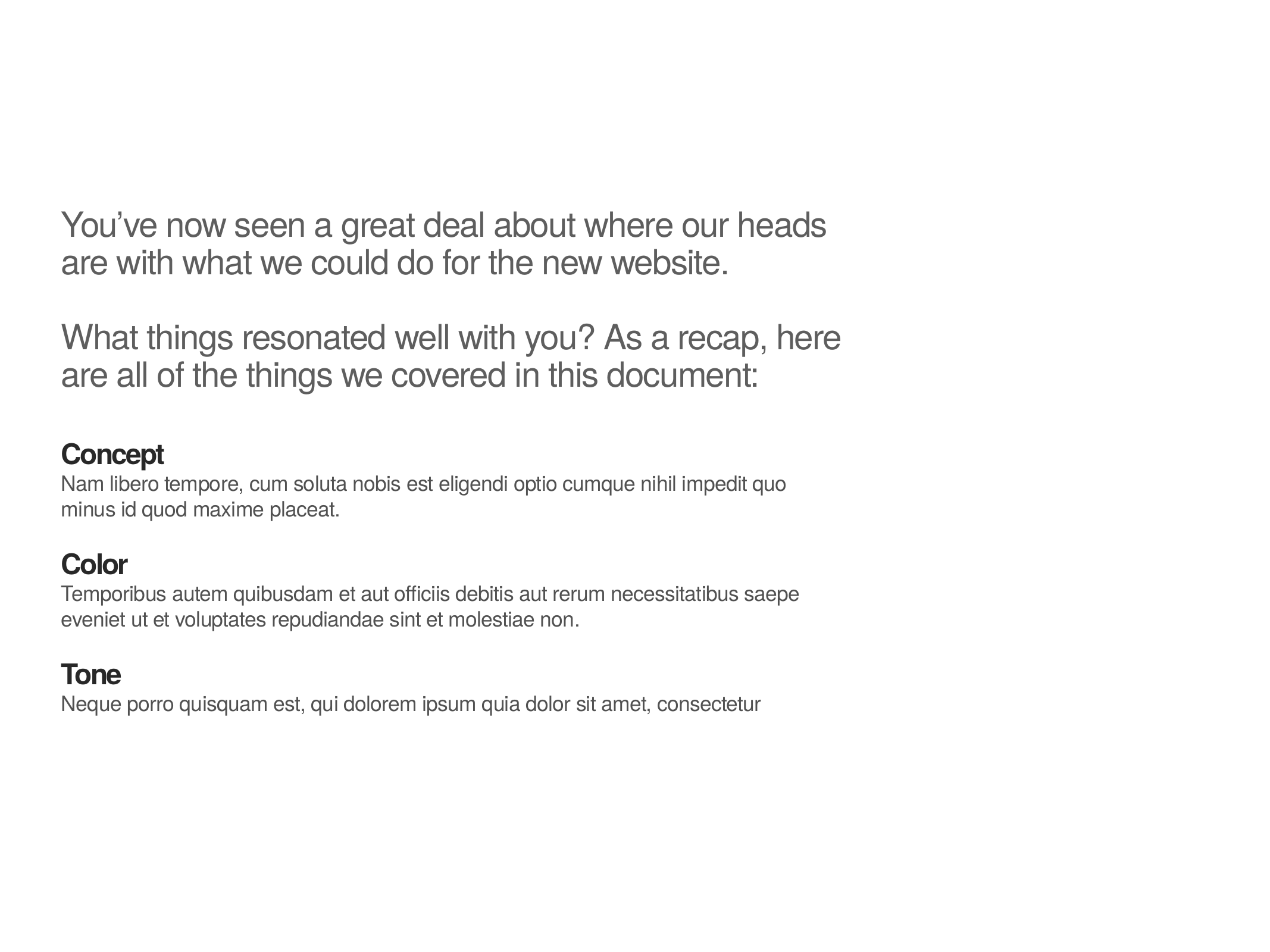

# You’ve now seen a great deal about where our heads are with what we could do for the new website.

What things resonated well with you? As a recap, here are all of the things we covered in this document:

Concept
Nam libero tempore, cum soluta nobis est eligendi optio cumque nihil impedit quo minus id quod maxime placeat.

Color
Temporibus autem quibusdam et aut officiis debitis aut rerum necessitatibus saepe eveniet ut et voluptates repudiandae sint et molestiae non.

Tone
Neque porro quisquam est, qui dolorem ipsum quia dolor sit amet, consectetur